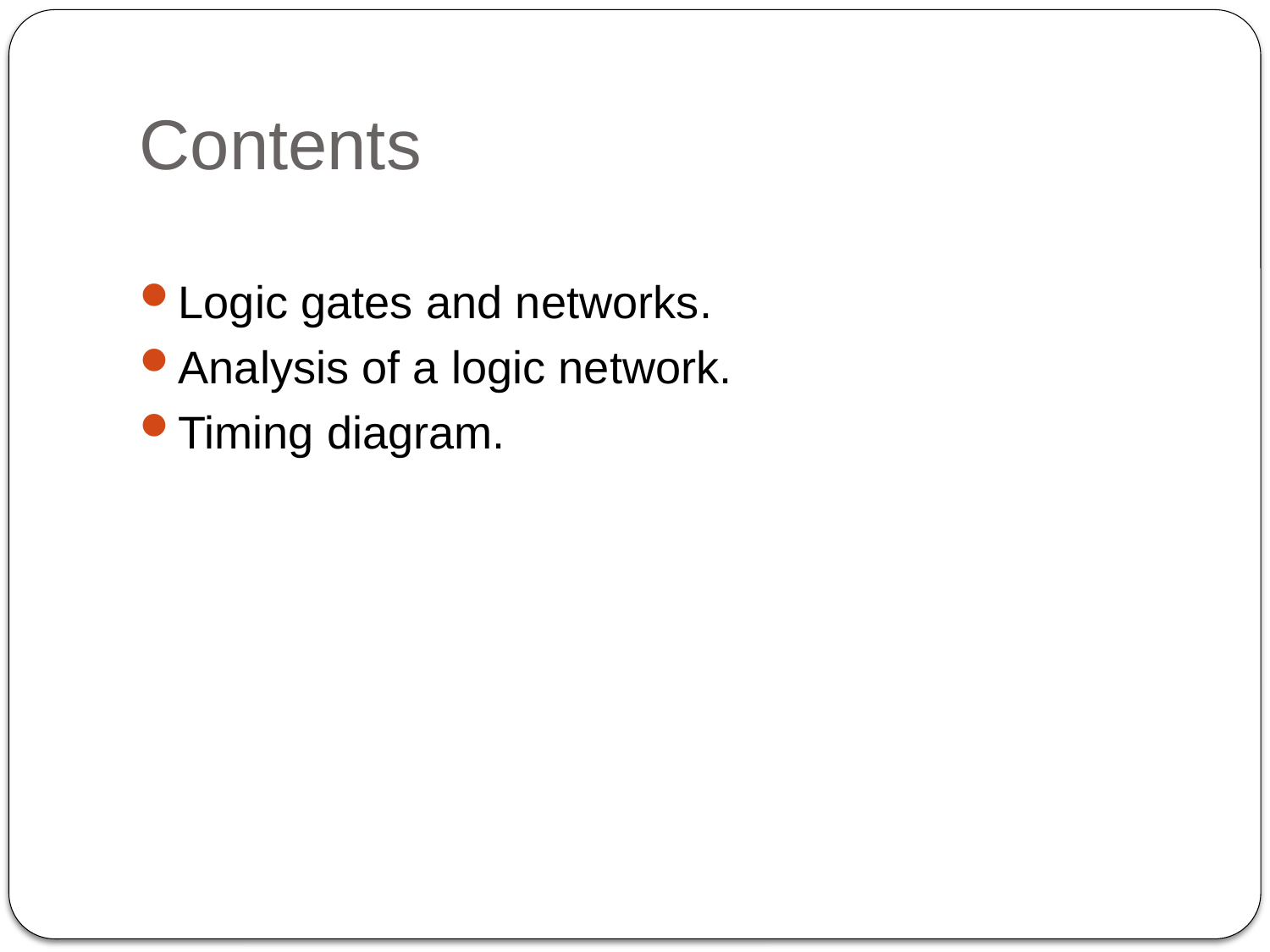

# Contents

Logic gates and networks.
Analysis of a logic network.
Timing diagram.